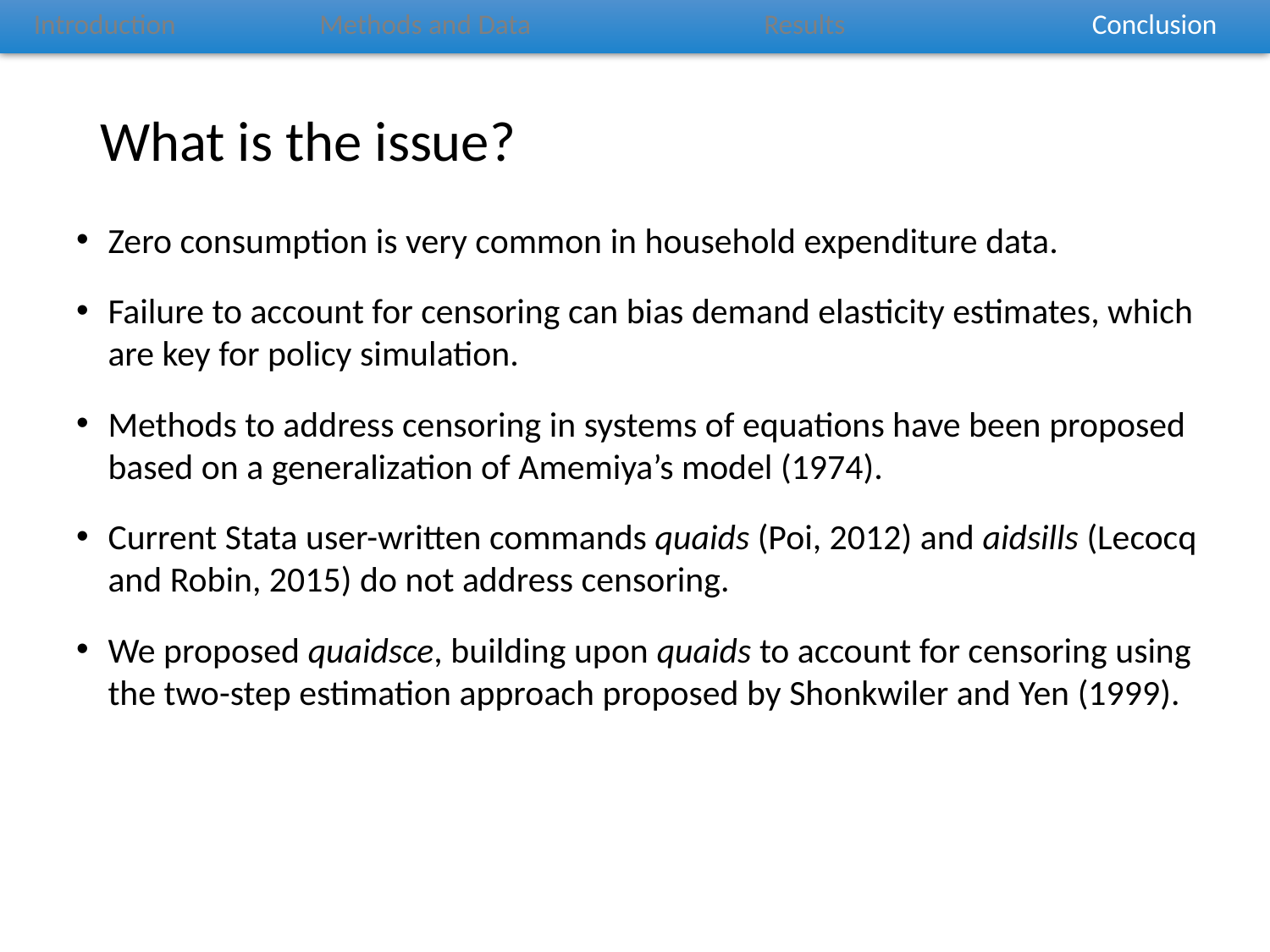

Introduction
Methods and Data
Results
Conclusion
# What is the issue?
Zero consumption is very common in household expenditure data.
Failure to account for censoring can bias demand elasticity estimates, which are key for policy simulation.
Methods to address censoring in systems of equations have been proposed based on a generalization of Amemiya’s model (1974).
Current Stata user-written commands quaids (Poi, 2012) and aidsills (Lecocq and Robin, 2015) do not address censoring.
We proposed quaidsce, building upon quaids to account for censoring using the two-step estimation approach proposed by Shonkwiler and Yen (1999).